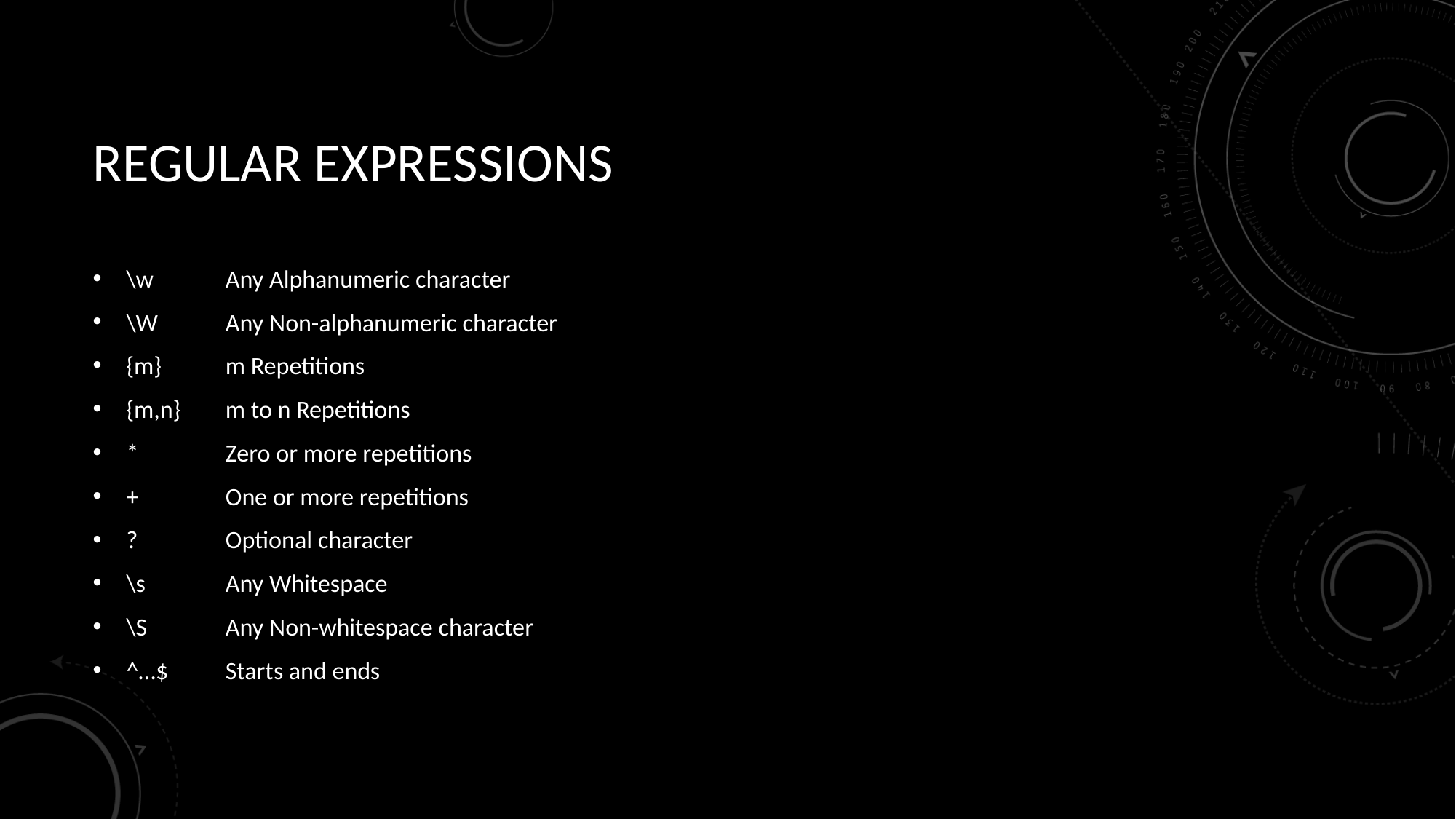

# Regular Expressions
\w	Any Alphanumeric character
\W	Any Non-alphanumeric character
{m}	m Repetitions
{m,n}	m to n Repetitions
*	Zero or more repetitions
+	One or more repetitions
?	Optional character
\s	Any Whitespace
\S	Any Non-whitespace character
^…$	Starts and ends